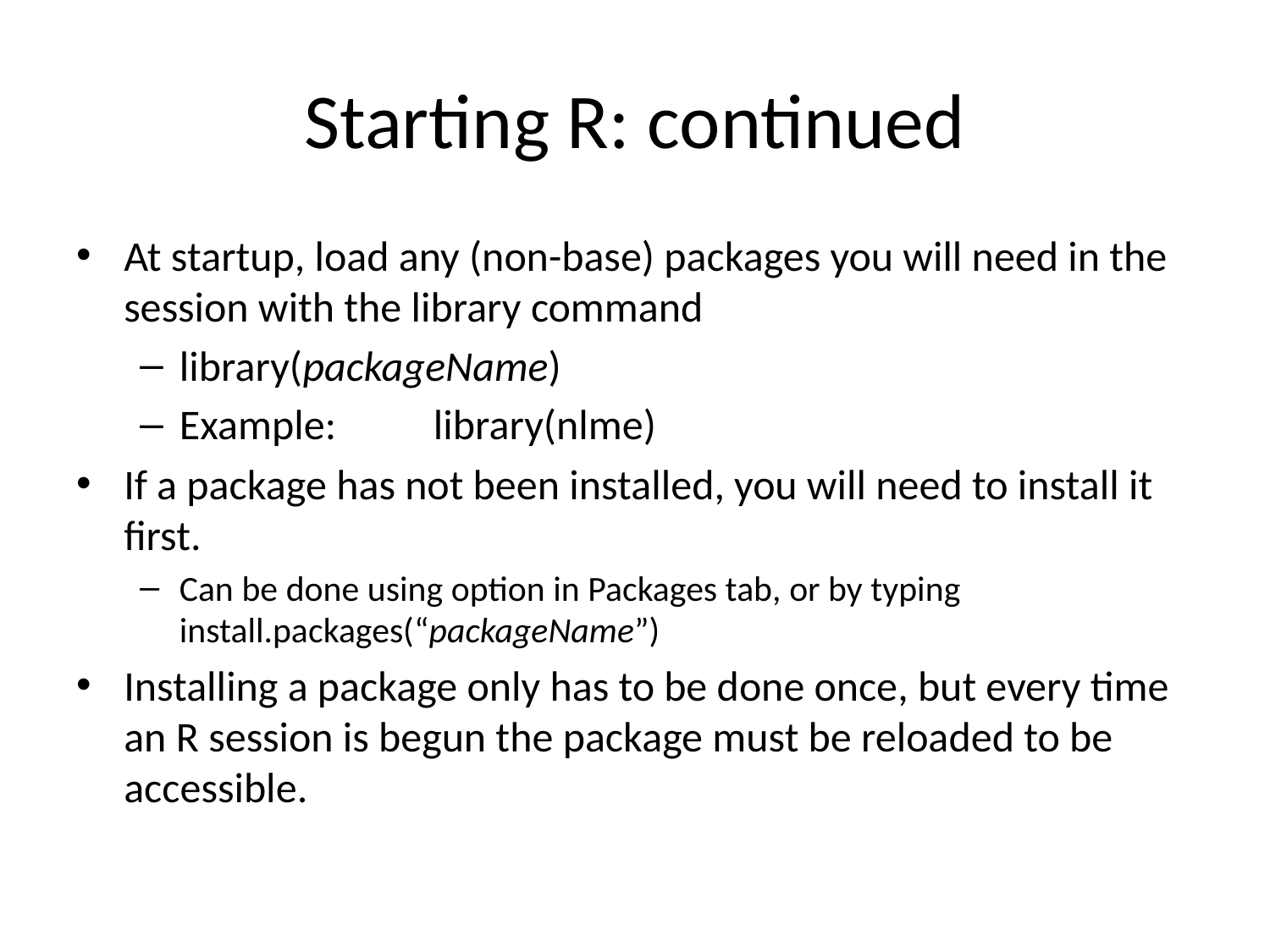

# Starting R: continued
At startup, load any (non-base) packages you will need in the session with the library command
library(packageName)
Example:	library(nlme)
If a package has not been installed, you will need to install it first.
Can be done using option in Packages tab, or by typing install.packages(“packageName”)
Installing a package only has to be done once, but every time an R session is begun the package must be reloaded to be accessible.